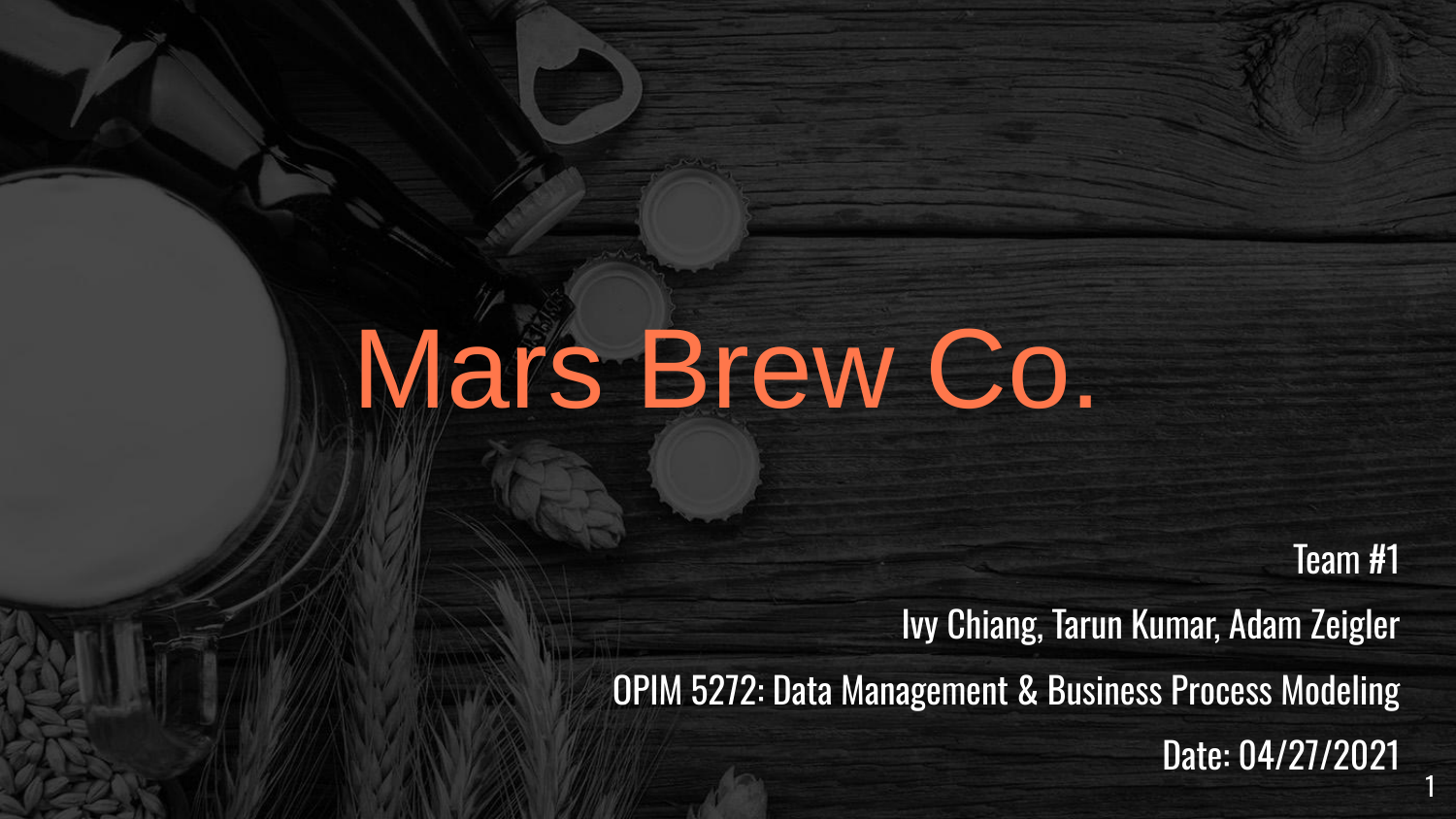

# Mars Brew Co.
Team #1
Ivy Chiang, Tarun Kumar, Adam Zeigler
OPIM 5272: Data Management & Business Process Modeling
Date: 04/27/2021
1